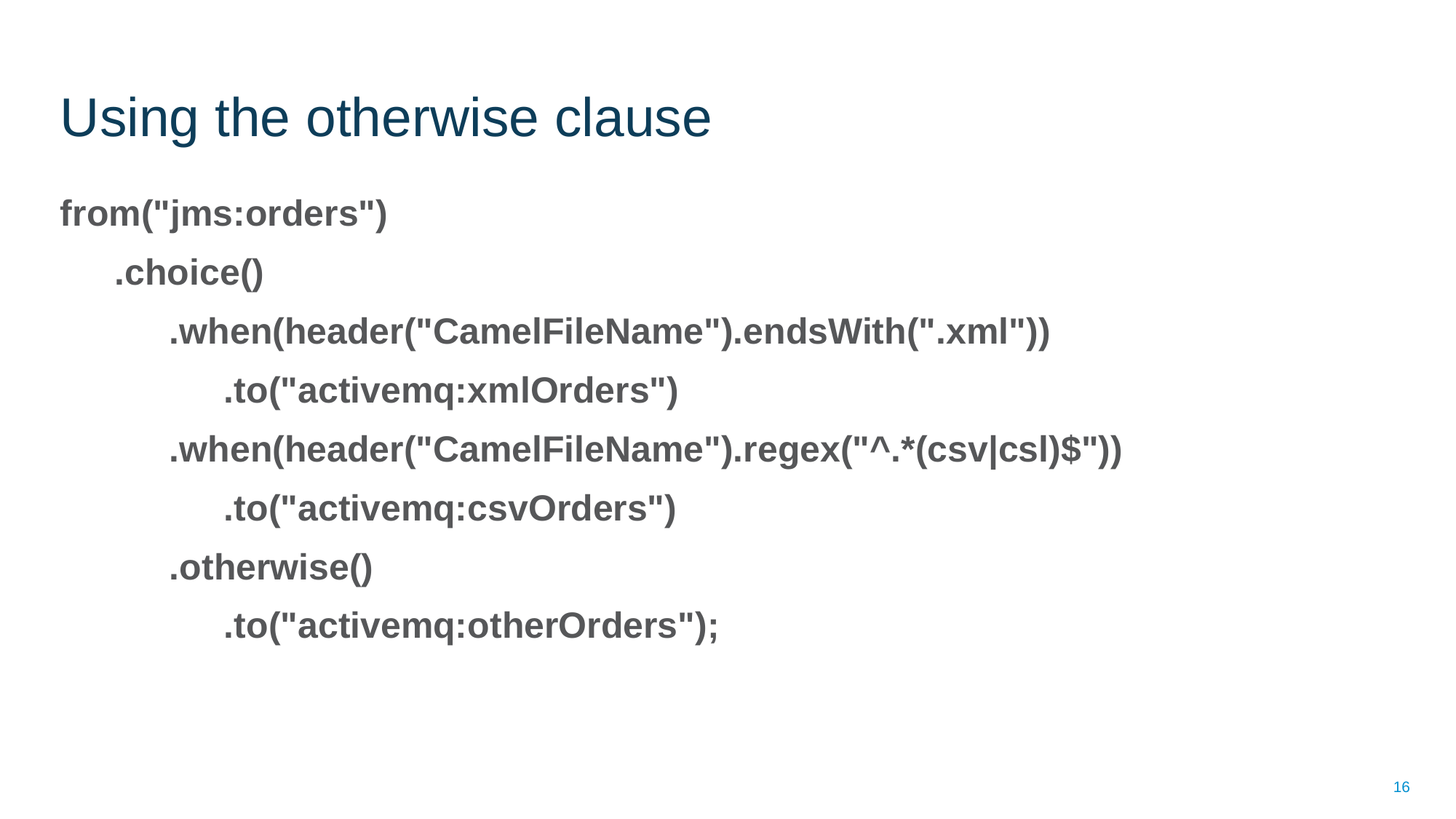

# Using the otherwise clause
from("jms:orders")
.choice()
.when(header("CamelFileName").endsWith(".xml"))
.to("activemq:xmlOrders")
.when(header("CamelFileName").regex("^.*(csv|csl)$"))
.to("activemq:csvOrders")
.otherwise()
.to("activemq:otherOrders");